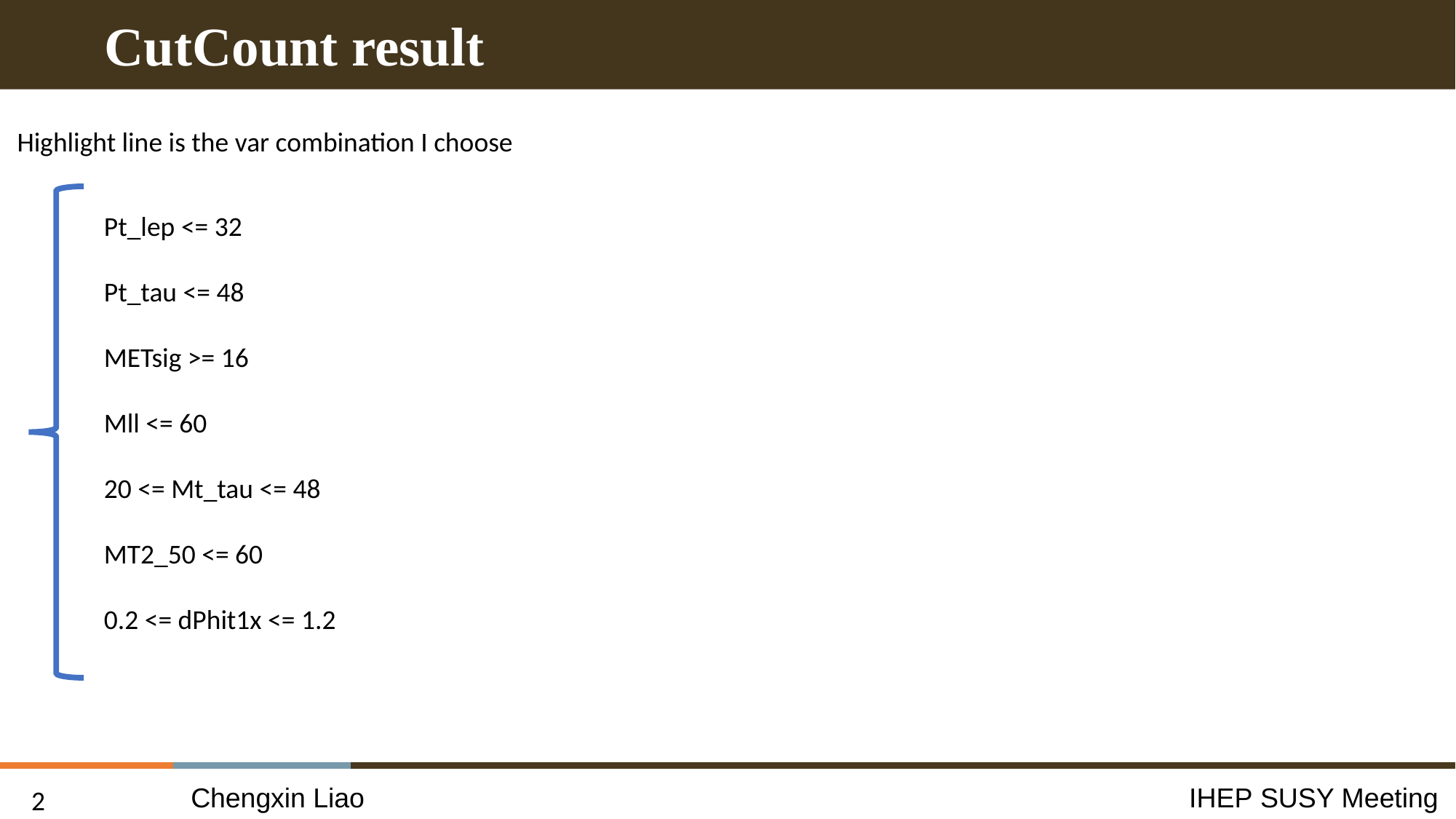

CutCount result
Highlight line is the var combination I choose

Pt_lep <= 32

Pt_tau <= 48

METsig >= 16

Mll <= 60

20 <= Mt_tau <= 48

MT2_50 <= 60

0.2 <= dPhit1x <= 1.2
Chengxin Liao
IHEP SUSY Meeting
2